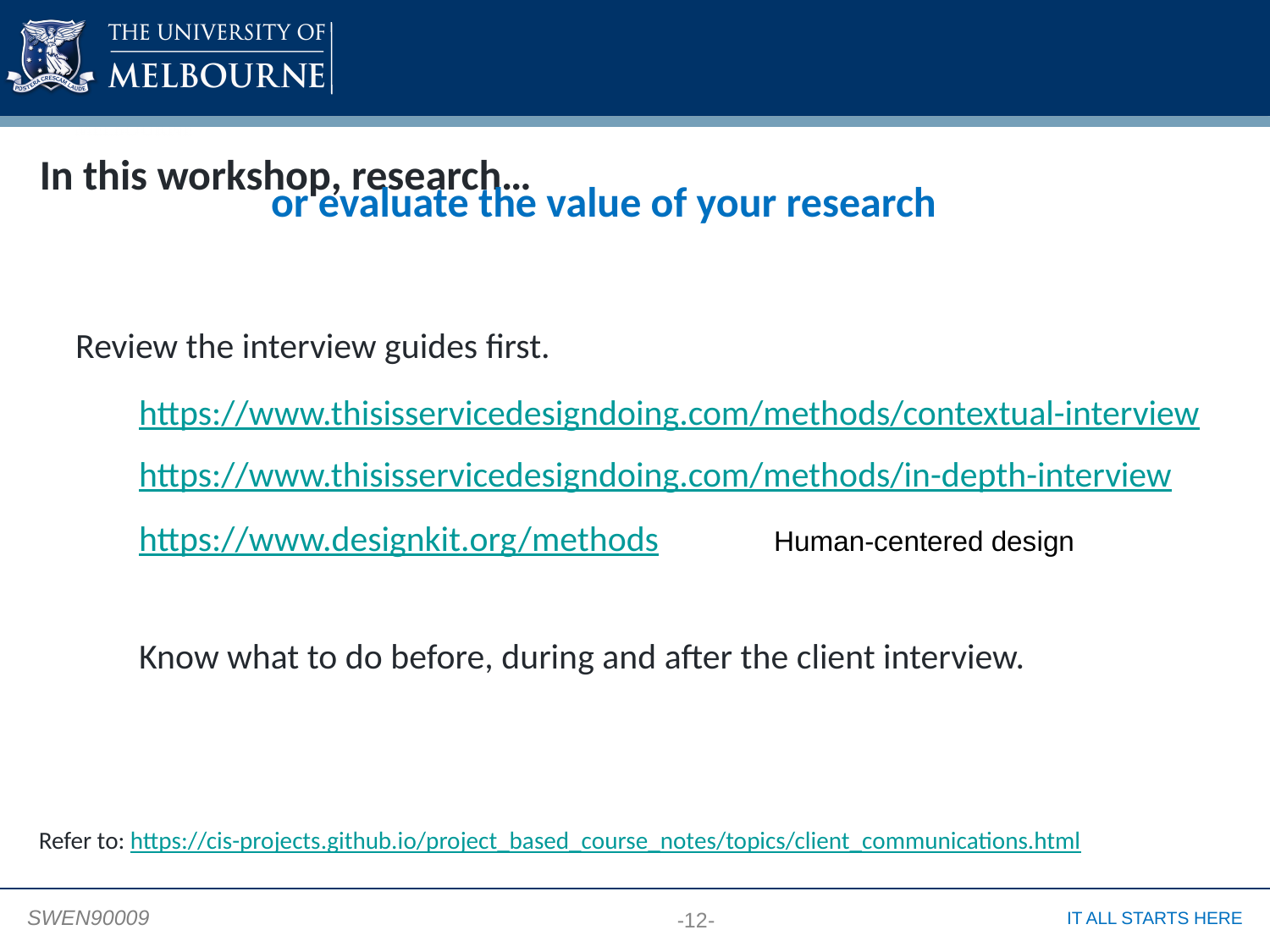

#
In this workshop, research…

or evaluate the value of your research
Review the interview guides first.
https://www.thisisservicedesigndoing.com/methods/contextual-interview
https://www.thisisservicedesigndoing.com/methods/in-depth-interview
https://www.designkit.org/methods	Human-centered design

Know what to do before, during and after the client interview.
Refer to: https://cis-projects.github.io/project_based_course_notes/topics/client_communications.html
-12-